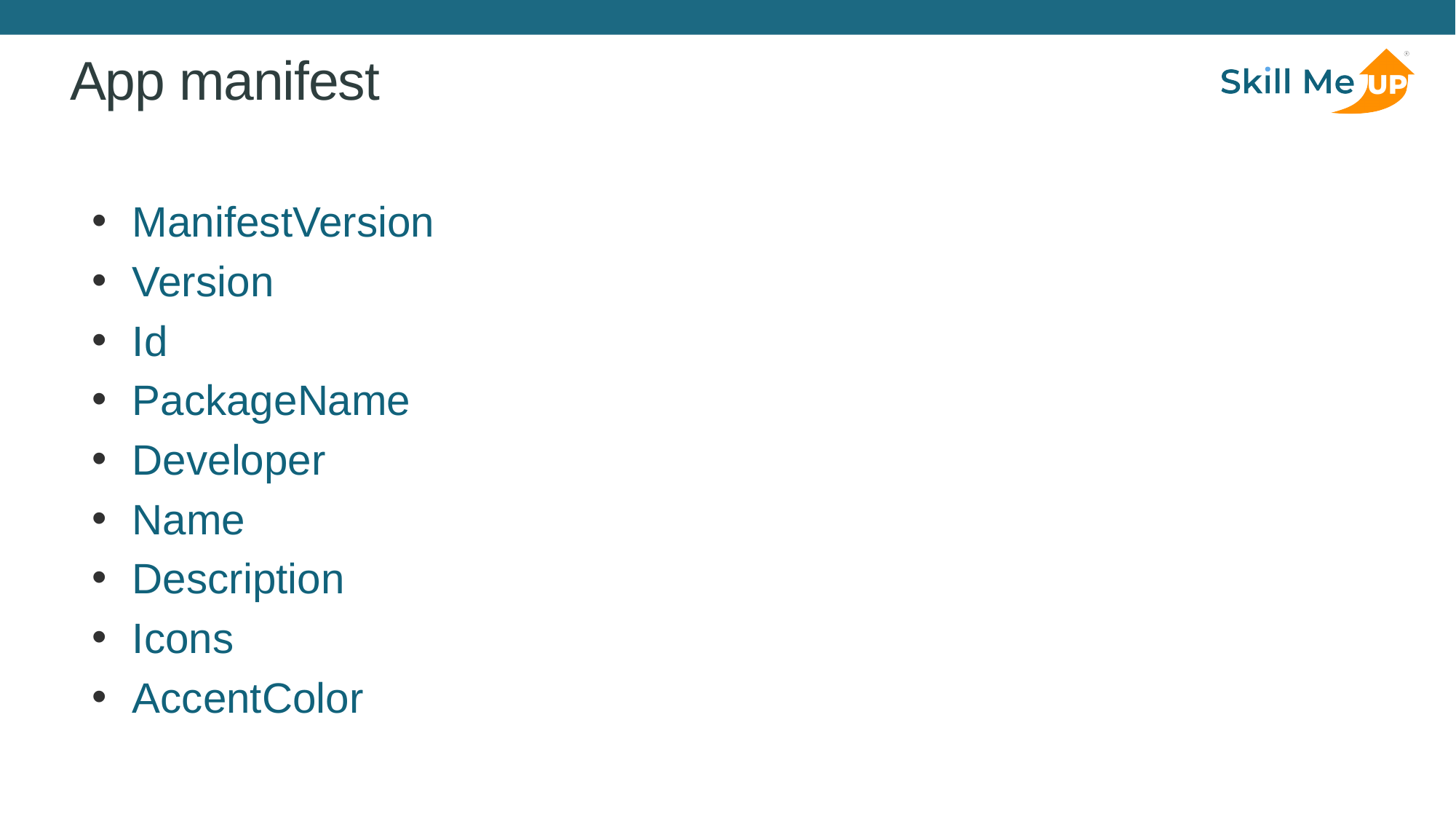

# App manifest
ManifestVersion
Version
Id
PackageName
Developer
Name
Description
Icons
AccentColor